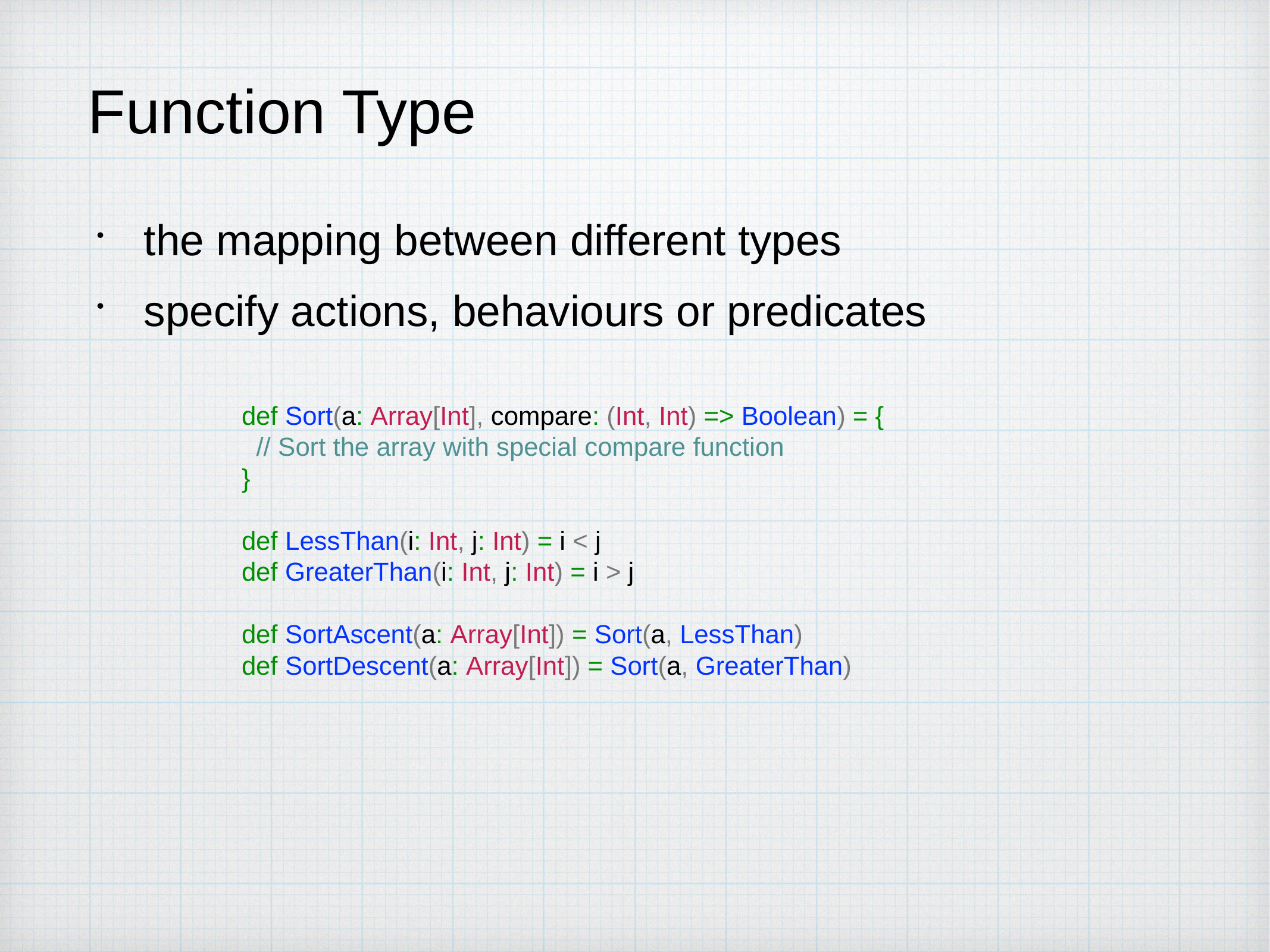

# Function Type
the mapping between different types
specify actions, behaviours or predicates
def Sort(a: Array[Int], compare: (Int, Int) => Boolean) = {
  // Sort the array with special compare function
}

def LessThan(i: Int, j: Int) = i < j
def GreaterThan(i: Int, j: Int) = i > j

def SortAscent(a: Array[Int]) = Sort(a, LessThan)
def SortDescent(a: Array[Int]) = Sort(a, GreaterThan)
15